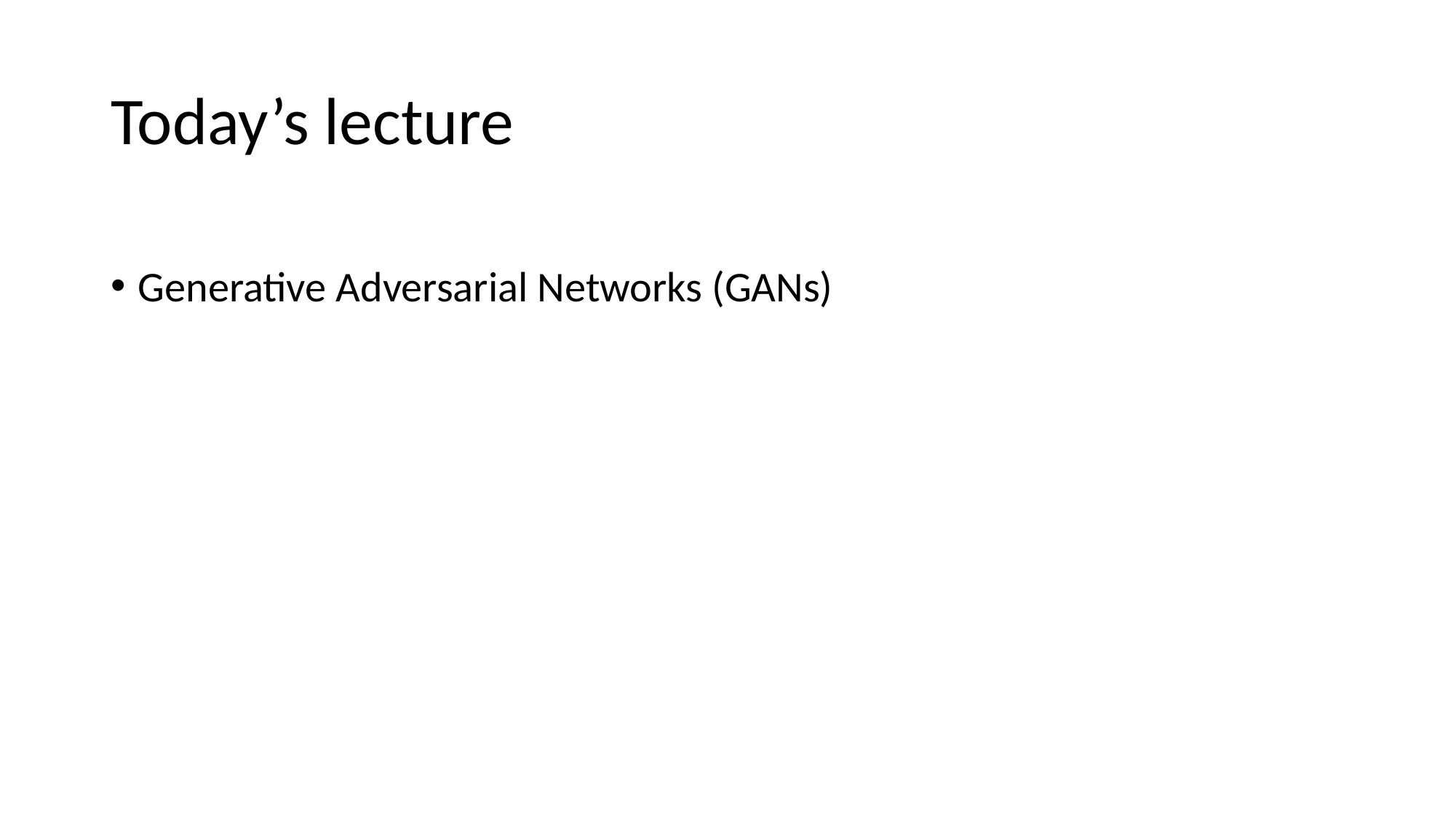

# Today’s lecture

Generative Adversarial Networks (GANs)